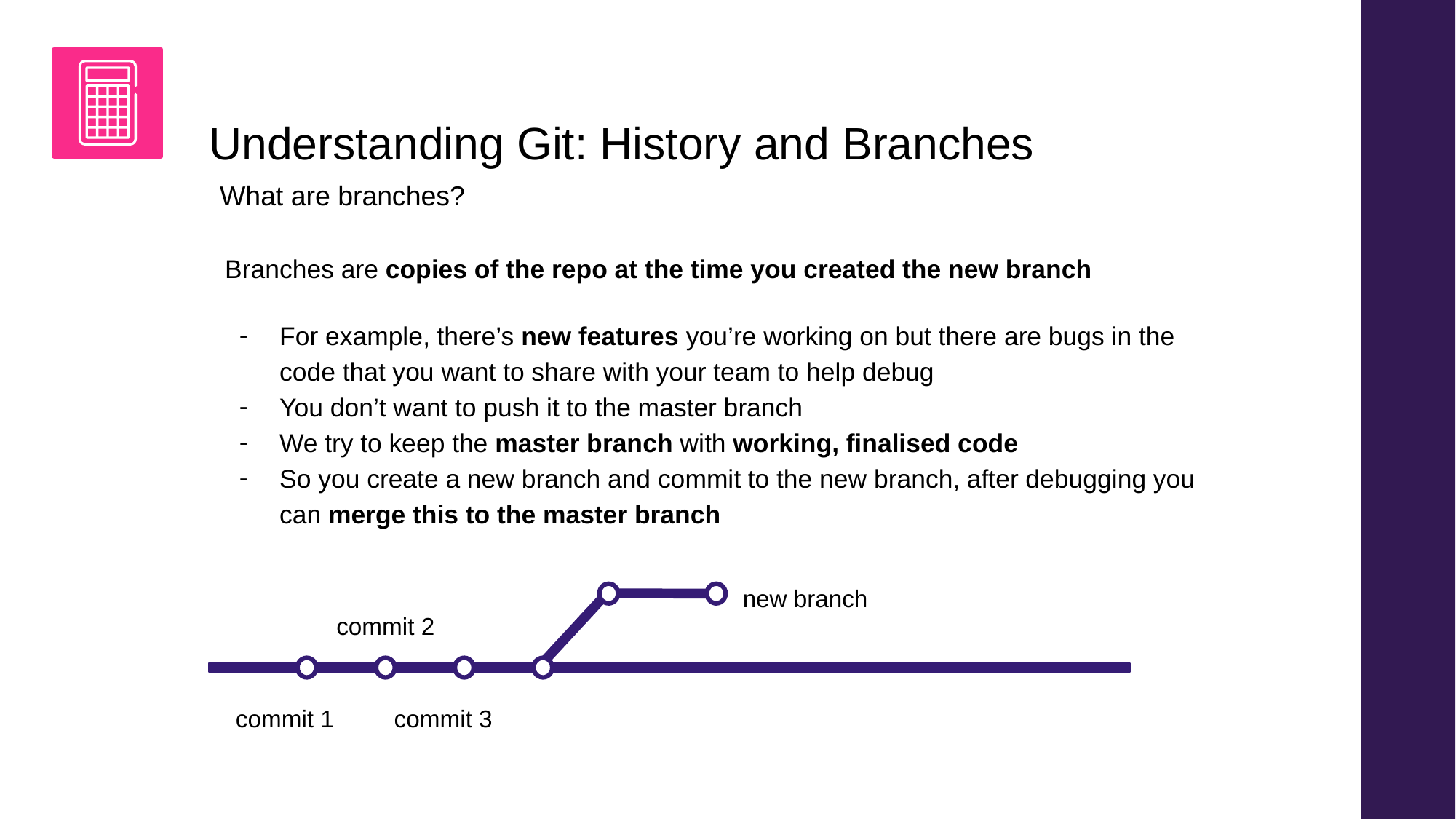

# Understanding Git: History and Branches
What are branches?
Branches are copies of the repo at the time you created the new branch
For example, there’s new features you’re working on but there are bugs in the code that you want to share with your team to help debug
You don’t want to push it to the master branch
We try to keep the master branch with working, finalised code
So you create a new branch and commit to the new branch, after debugging you can merge this to the master branch
new branch

commit 2

commit 1
commit 3